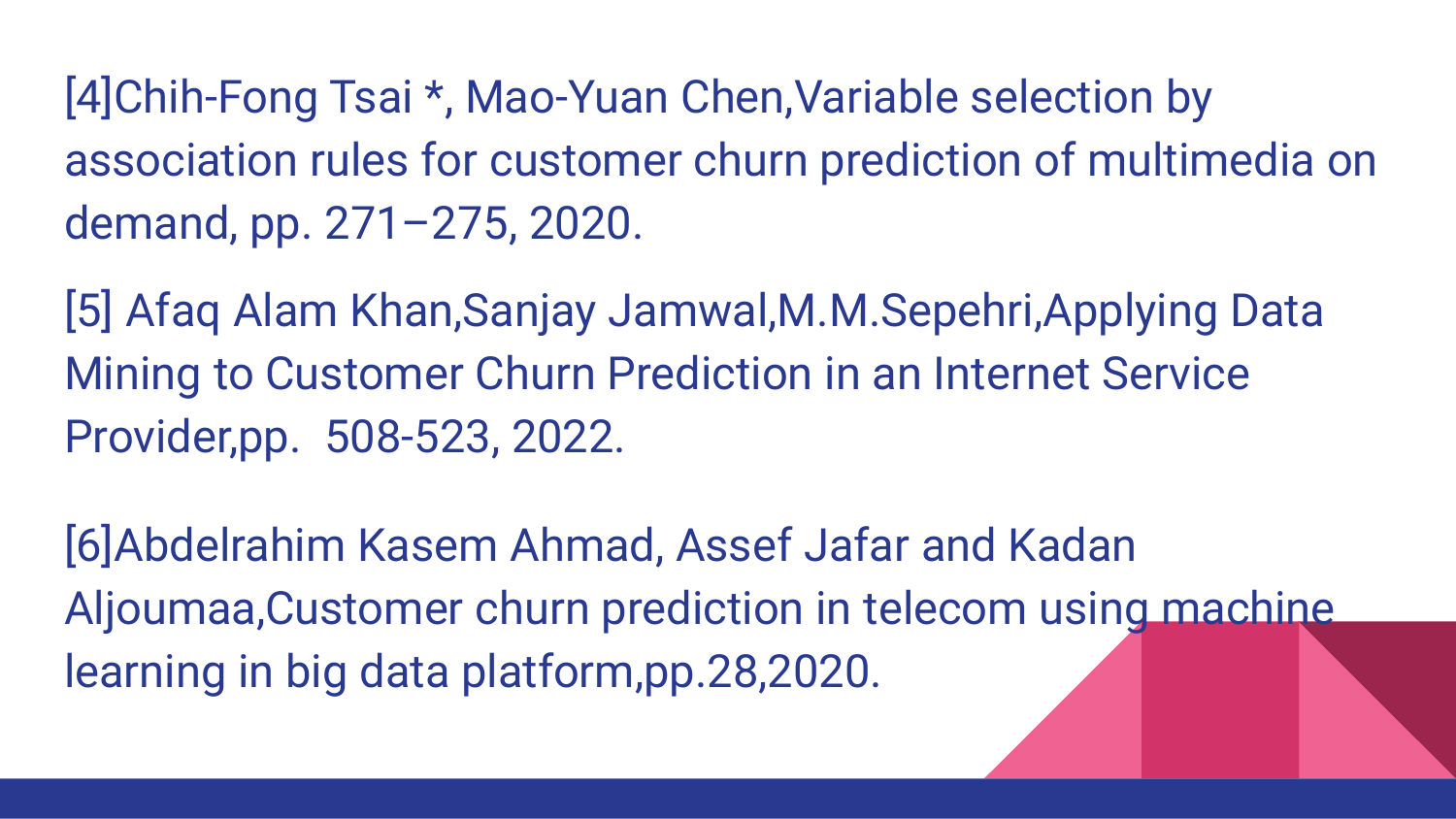

[4]Chih-Fong Tsai *, Mao-Yuan Chen,Variable selection by association rules for customer churn prediction of multimedia on demand, pp. 271–275, 2020.
[5] Afaq Alam Khan,Sanjay Jamwal,M.M.Sepehri,Applying Data Mining to Customer Churn Prediction in an Internet Service Provider,pp.  508-523, 2022.

[6]Abdelrahim Kasem Ahmad, Assef Jafar and Kadan Aljoumaa,Customer churn prediction in telecom using machine learning in big data platform,pp.28,2020.

[8]